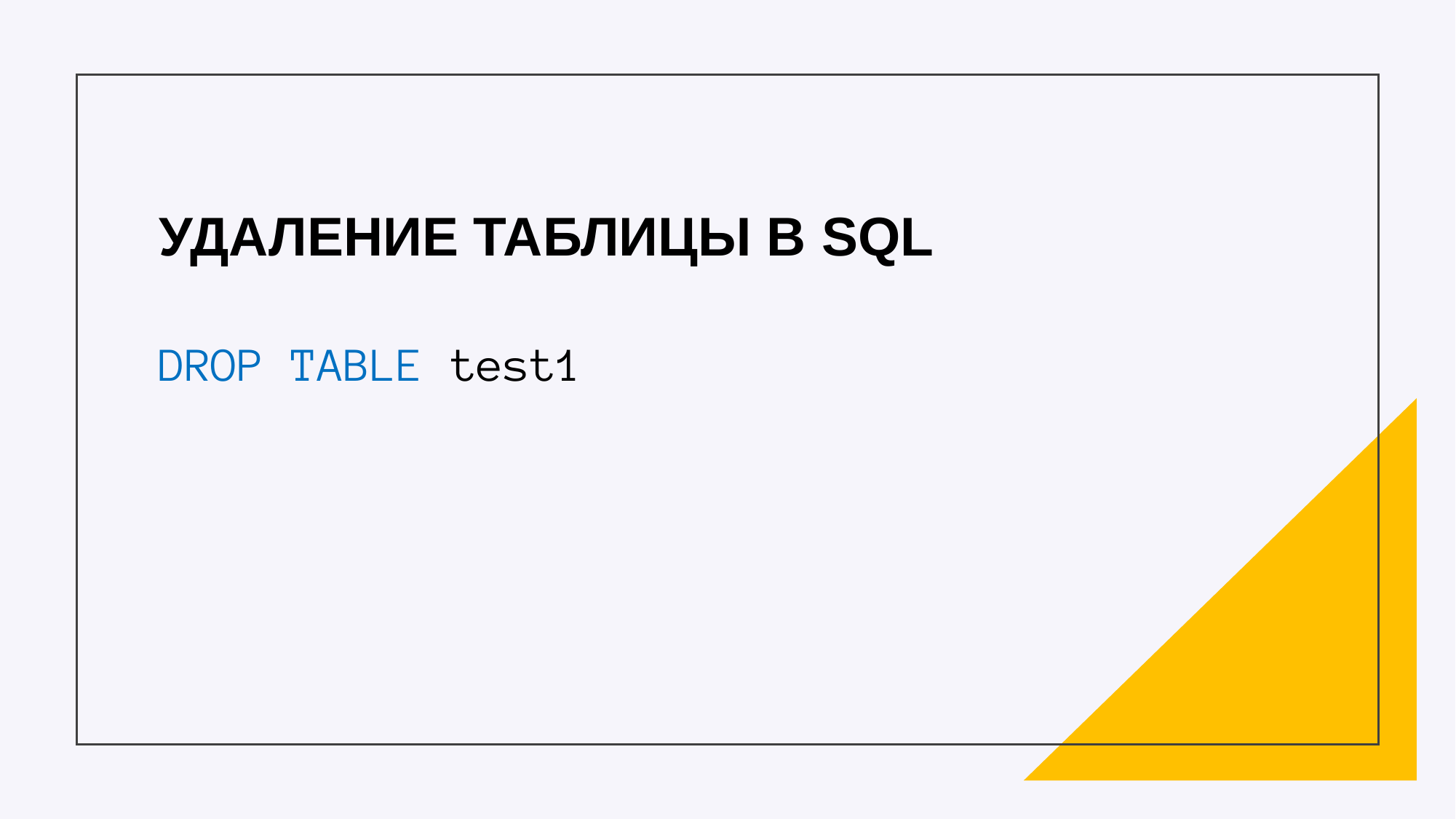

УДАЛЕНИЕ ТАБЛИЦЫ В SQL

DROP TABLE test1